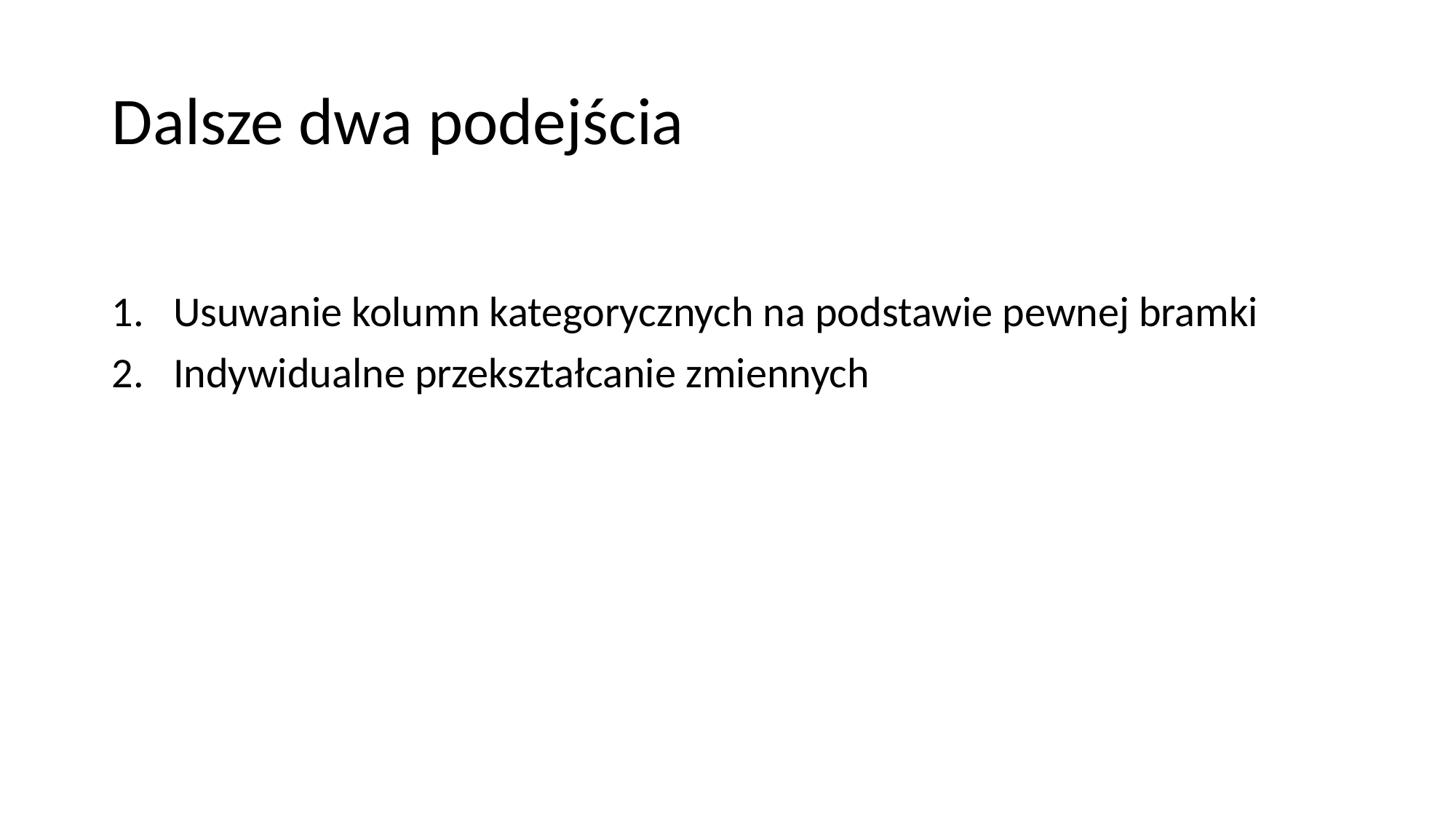

# Dalsze dwa podejścia

Usuwanie kolumn kategorycznych na podstawie pewnej bramki
Indywidualne przekształcanie zmiennych